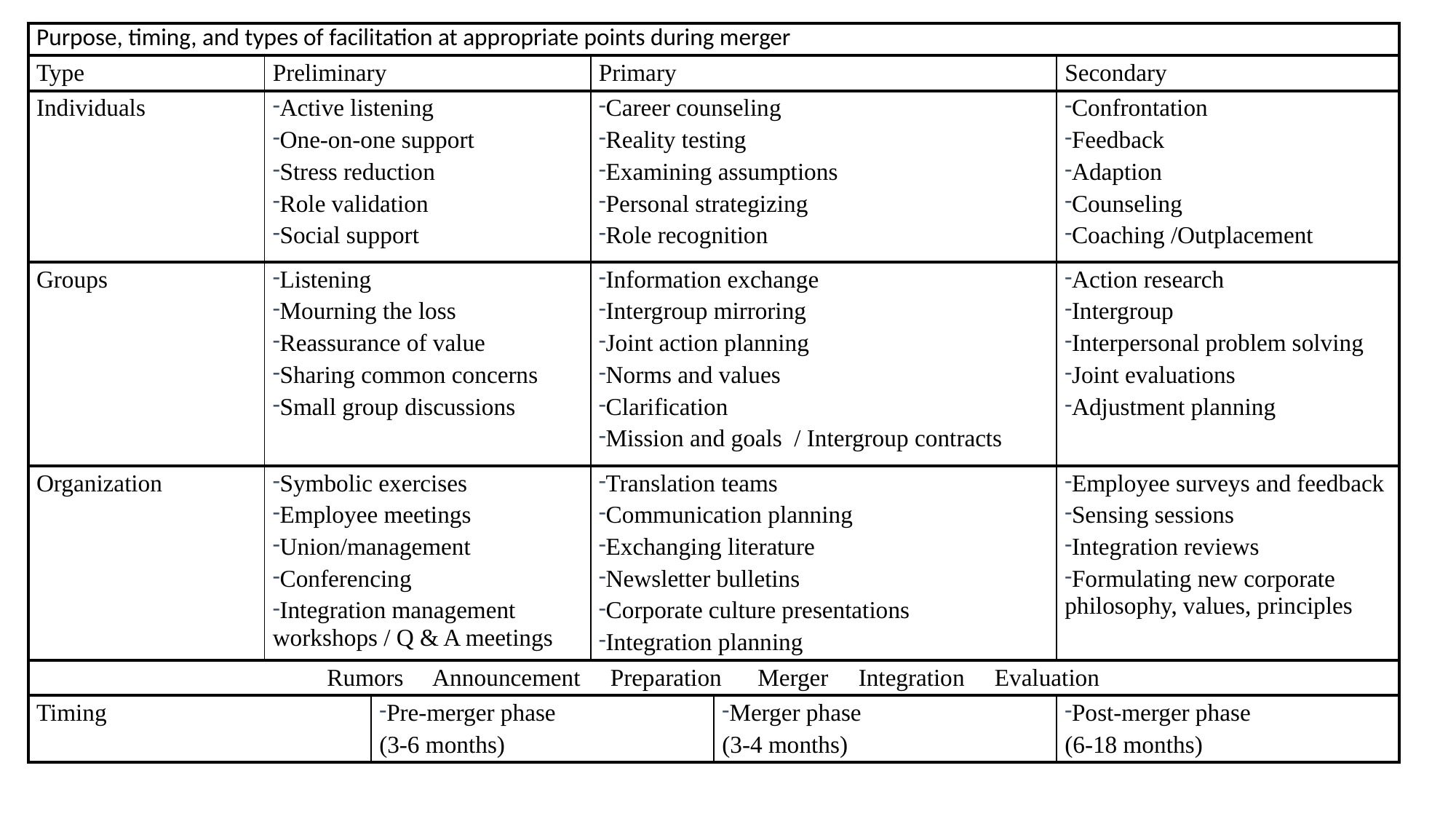

| Purpose, timing, and types of facilitation at appropriate points during merger |  |  |  |  |  |
| --- | --- | --- | --- | --- | --- |
| Type | Preliminary |  | Primary |  | Secondary |
| Individuals | Active listening One-on-one support Stress reduction Role validation Social support |  | Career counseling Reality testing Examining assumptions Personal strategizing Role recognition |  | Confrontation Feedback Adaption Counseling Coaching /Outplacement |
| Groups | Listening Mourning the loss Reassurance of value Sharing common concerns Small group discussions |  | Information exchange Intergroup mirroring Joint action planning Norms and values Clarification Mission and goals / Intergroup contracts |  | Action research Intergroup Interpersonal problem solving Joint evaluations Adjustment planning |
| Organization | Symbolic exercises Employee meetings Union/management Conferencing Integration management workshops / Q & A meetings |  | Translation teams Communication planning Exchanging literature Newsletter bulletins Corporate culture presentations Integration planning |  | Employee surveys and feedback Sensing sessions Integration reviews Formulating new corporate philosophy, values, principles |
| Rumors Announcement Preparation Merger Integration Evaluation |  |  |  |  |  |
| Timing |  | Pre-merger phase (3-6 months) |  | Merger phase (3-4 months) | Post-merger phase (6-18 months) |